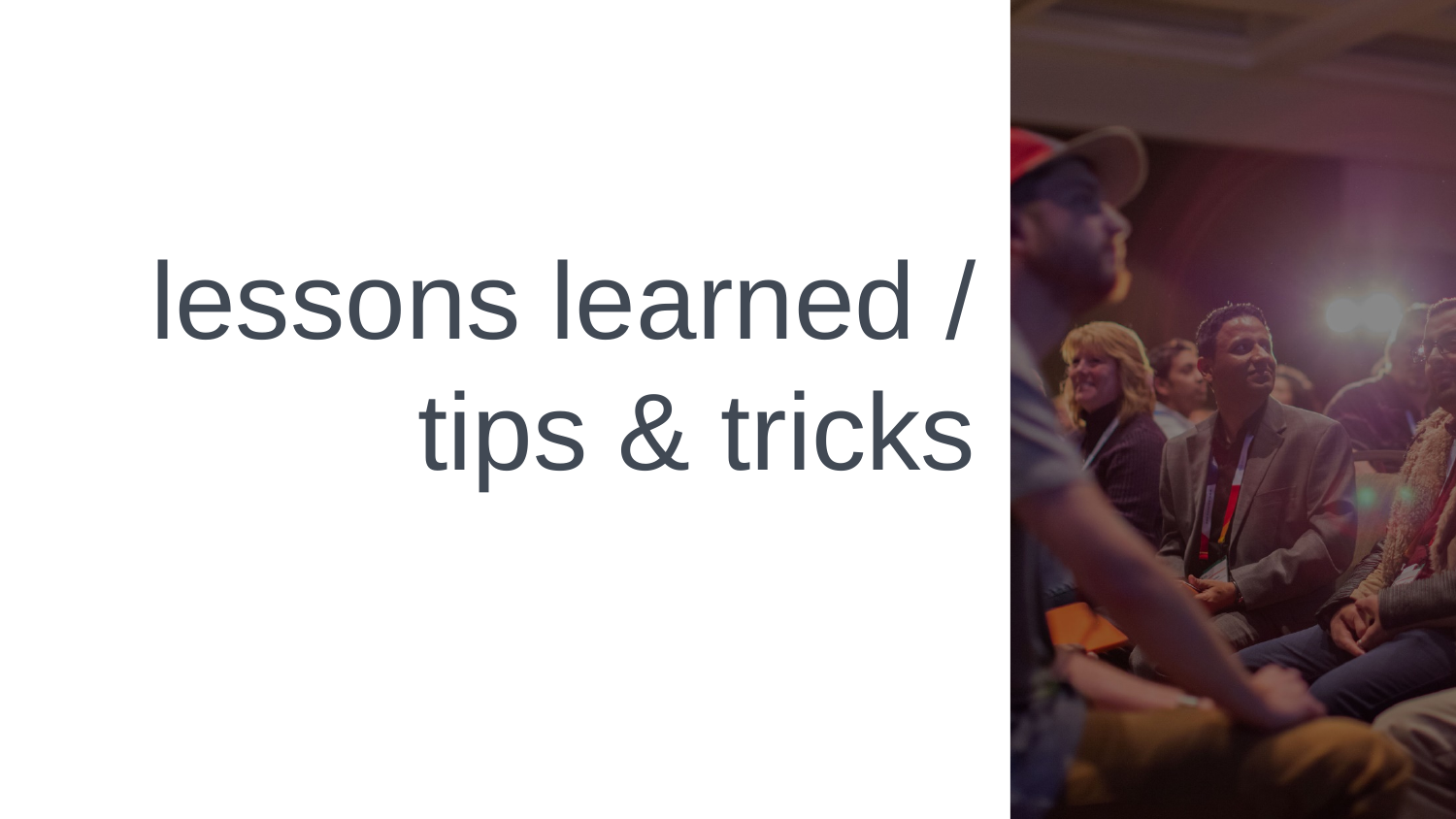

# lessons learned / tips & tricks